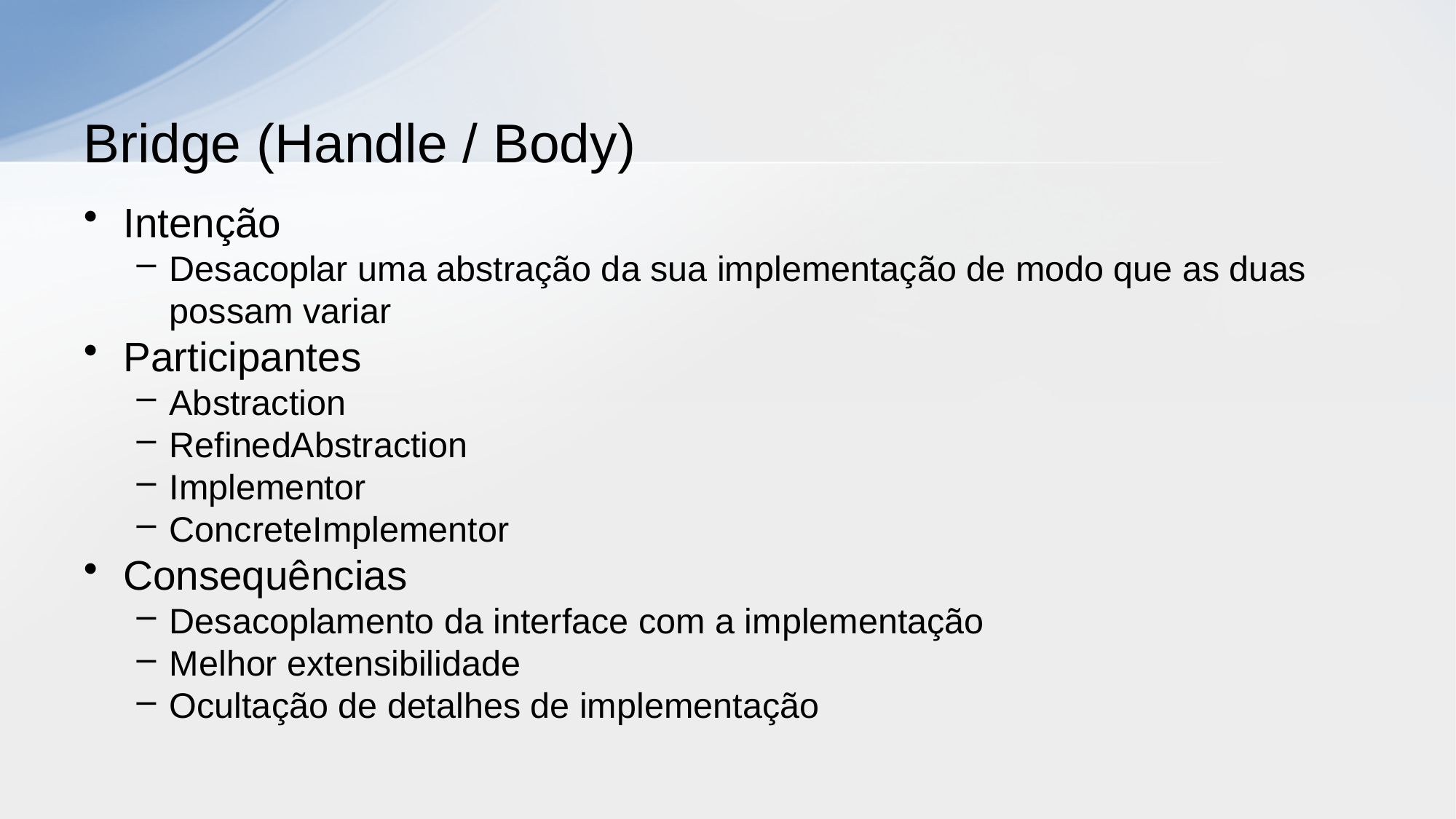

# Bridge (Handle / Body)
Intenção
Desacoplar uma abstração da sua implementação de modo que as duas possam variar
Participantes
Abstraction
RefinedAbstraction
Implementor
ConcreteImplementor
Consequências
Desacoplamento da interface com a implementação
Melhor extensibilidade
Ocultação de detalhes de implementação